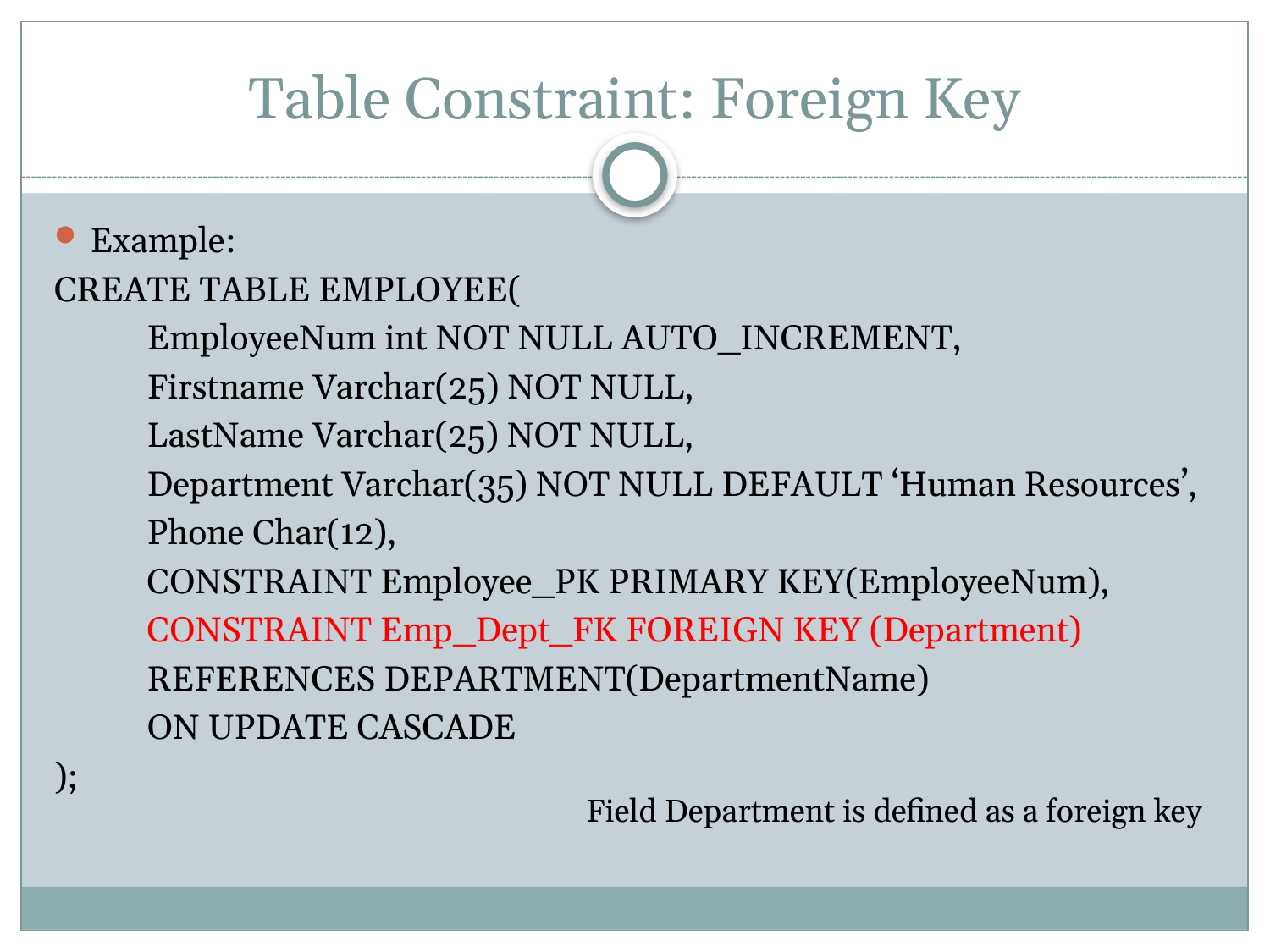

# Table Constraint: Foreign Key
Example:
CREATE TABLE EMPLOYEE(
	EmployeeNum int NOT NULL AUTO_INCREMENT,
	Firstname Varchar(25) NOT NULL,
	LastName Varchar(25) NOT NULL,
	Department Varchar(35) NOT NULL DEFAULT ‘Human Resources’,
	Phone Char(12),
	CONSTRAINT Employee_PK PRIMARY KEY(EmployeeNum),
	CONSTRAINT Emp_Dept_FK FOREIGN KEY (Department)
		REFERENCES DEPARTMENT(DepartmentName)
			ON UPDATE CASCADE
);
Field Department is defined as a foreign key